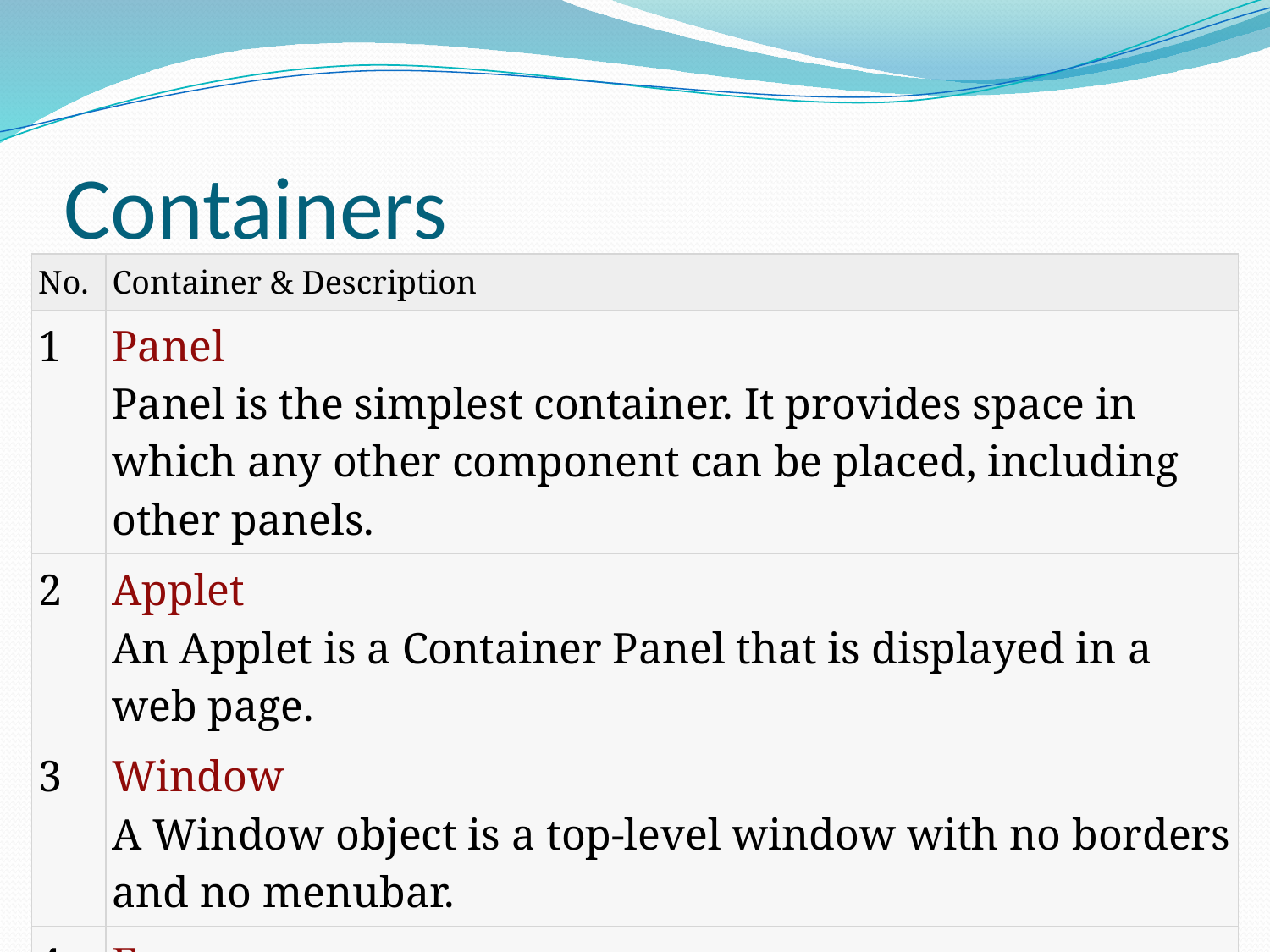

# Containers
| No. | Container & Description |
| --- | --- |
| 1 | Panel Panel is the simplest container. It provides space in which any other component can be placed, including other panels. |
| 2 | Applet An Applet is a Container Panel that is displayed in a web page. |
| 3 | Window A Window object is a top-level window with no borders and no menubar. |
| 4 | Frame A Frame is a top-level window with a title and a border |